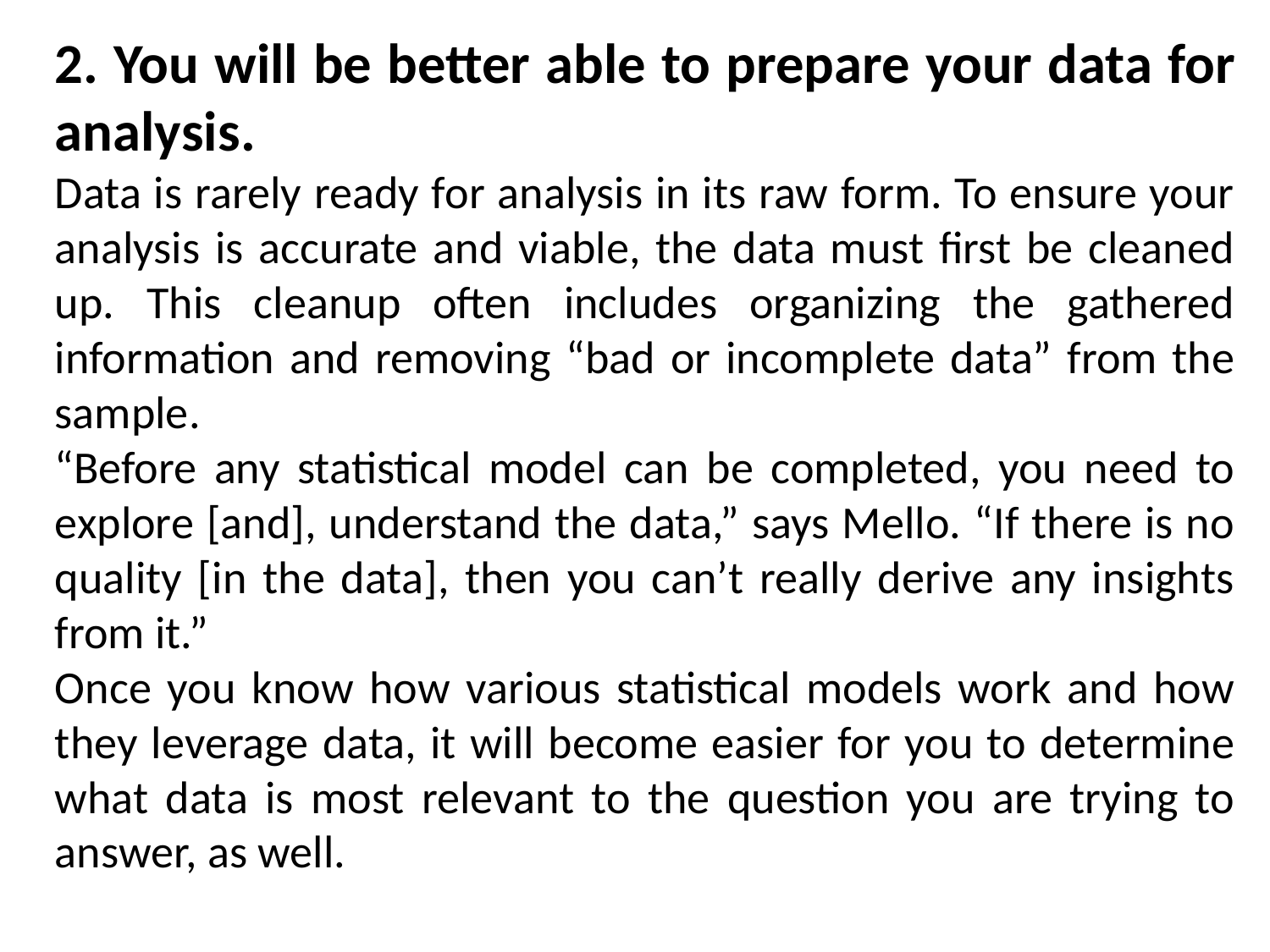

2. You will be better able to prepare your data for analysis.
Data is rarely ready for analysis in its raw form. To ensure your analysis is accurate and viable, the data must first be cleaned up. This cleanup often includes organizing the gathered information and removing “bad or incomplete data” from the sample.
“Before any statistical model can be completed, you need to explore [and], understand the data,” says Mello. “If there is no quality [in the data], then you can’t really derive any insights from it.”
Once you know how various statistical models work and how they leverage data, it will become easier for you to determine what data is most relevant to the question you are trying to answer, as well.